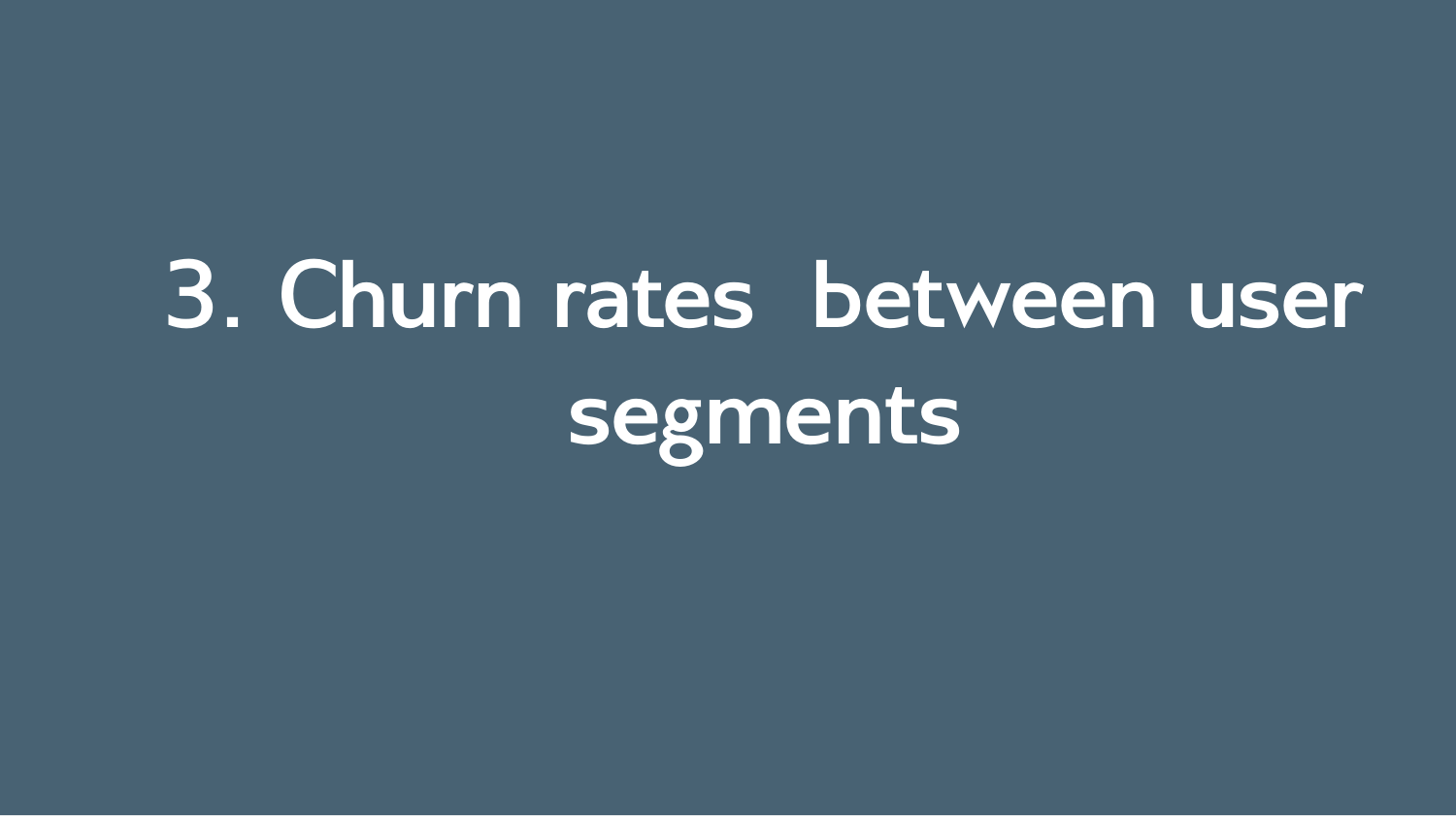

# 3. Churn rates  between user segments